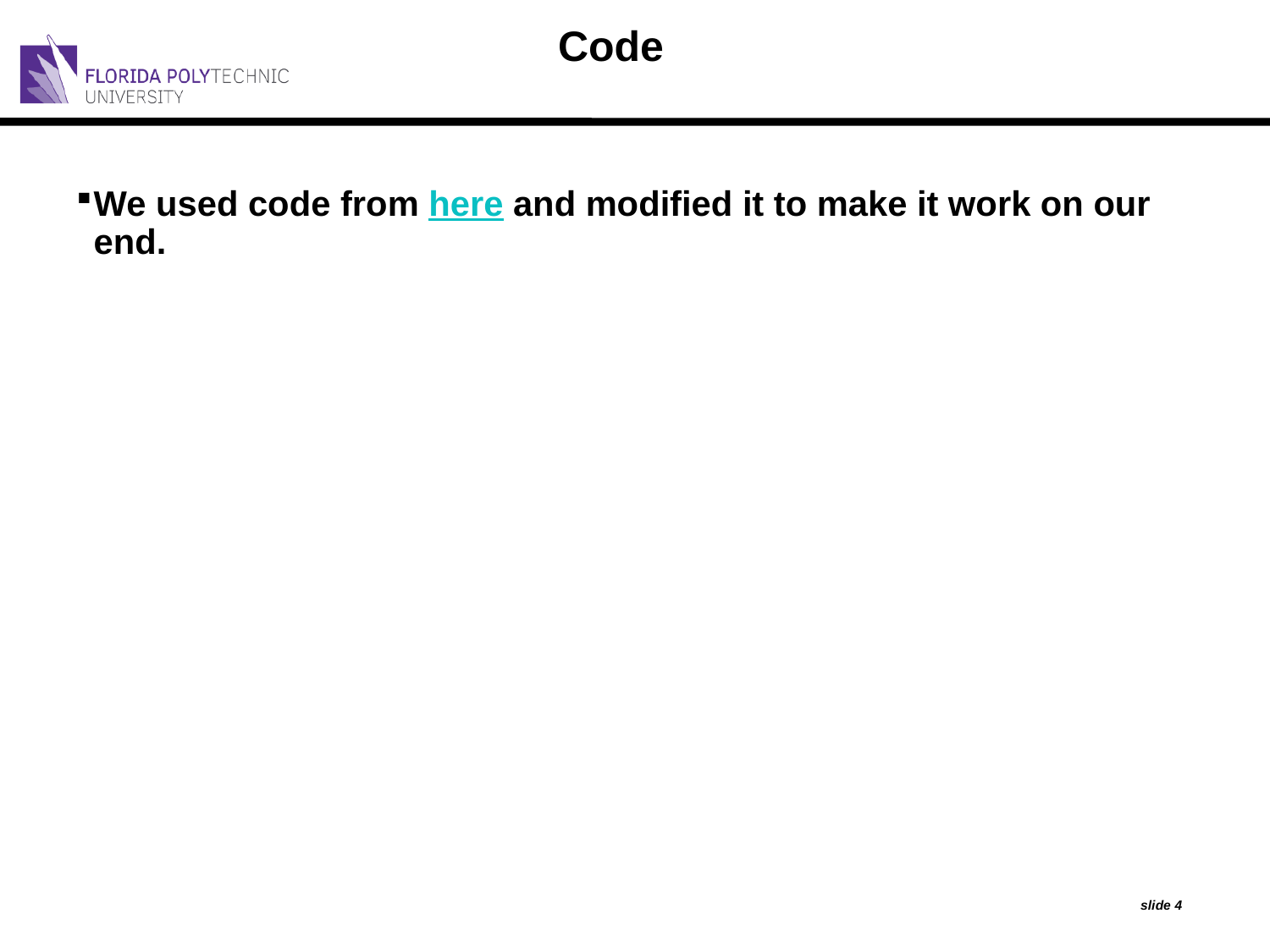

# Code
We used code from here and modified it to make it work on our end.